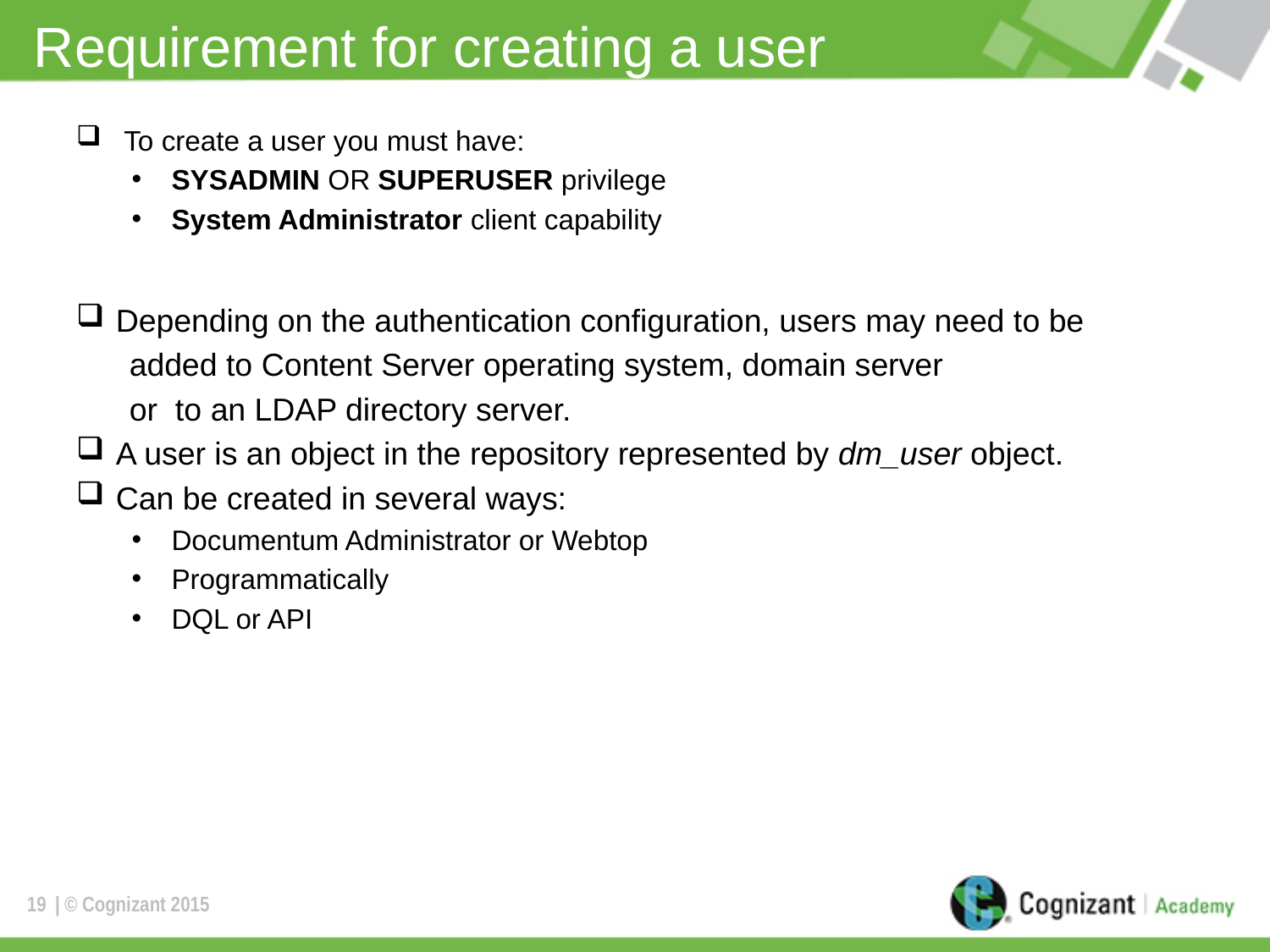

# Requirement for creating a user
To create a user you must have:
SYSADMIN OR SUPERUSER privilege
System Administrator client capability

Depending on the authentication configuration, users may need to be
      added to Content Server operating system, domain server
      or  to an LDAP directory server.
A user is an object in the repository represented by dm_user object.
Can be created in several ways:
Documentum Administrator or Webtop
Programmatically
DQL or API
19
| © Cognizant 2015